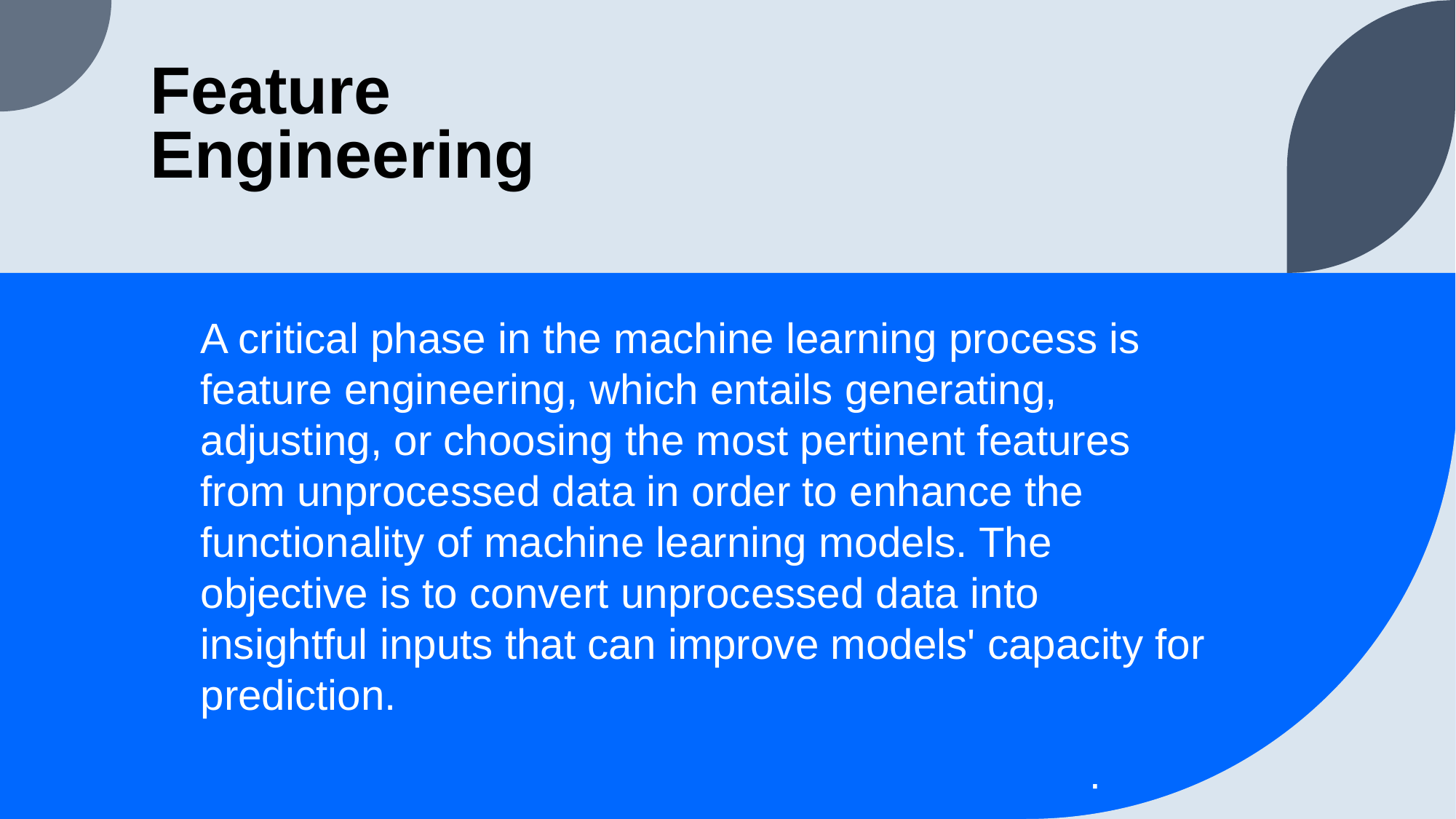

# Feature Engineering
A critical phase in the machine learning process is feature engineering, which entails generating, adjusting, or choosing the most pertinent features from unprocessed data in order to enhance the functionality of machine learning models. The objective is to convert unprocessed data into insightful inputs that can improve models' capacity for prediction.
.